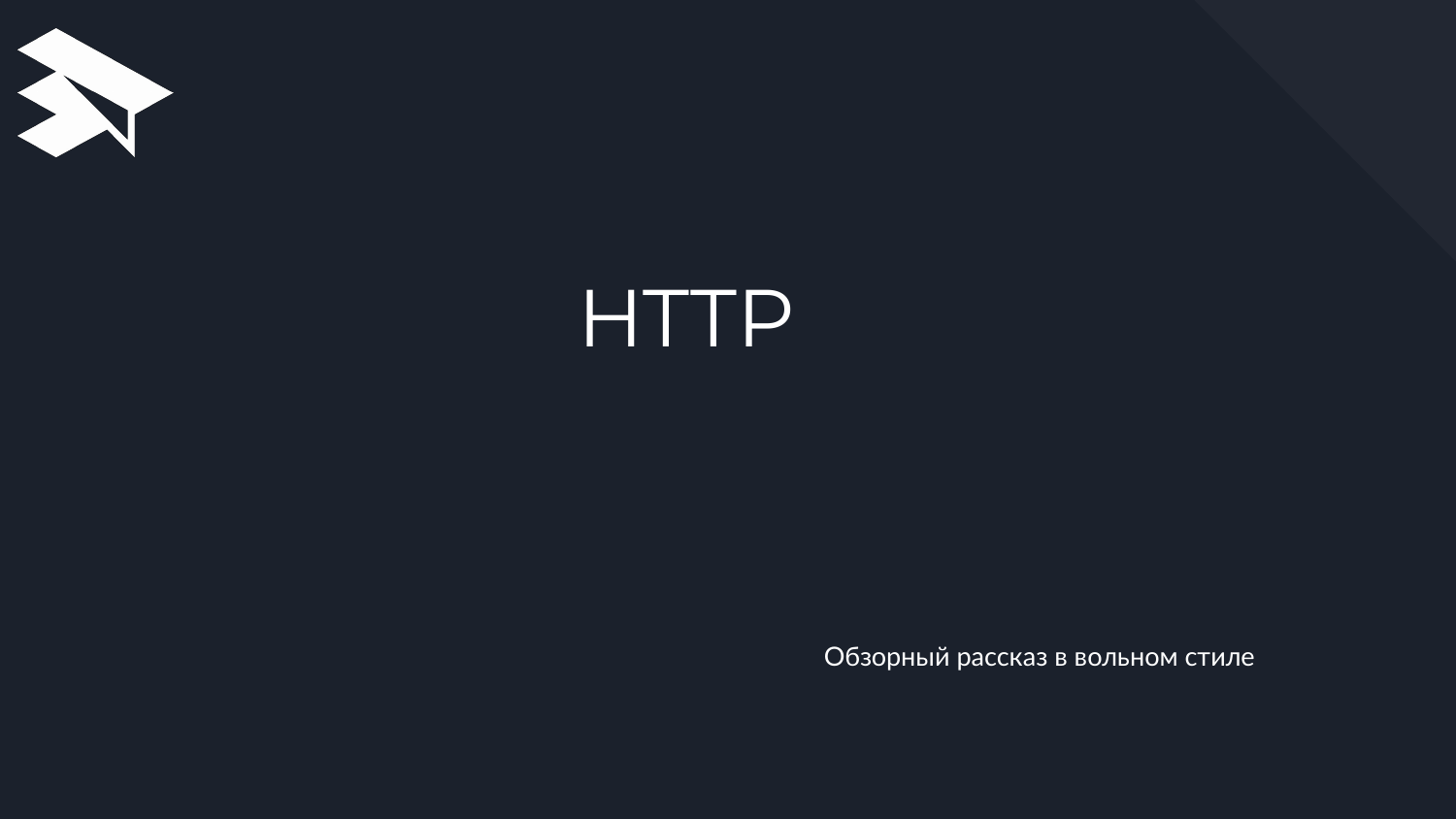

# HTTP
Обзорный рассказ в вольном стиле